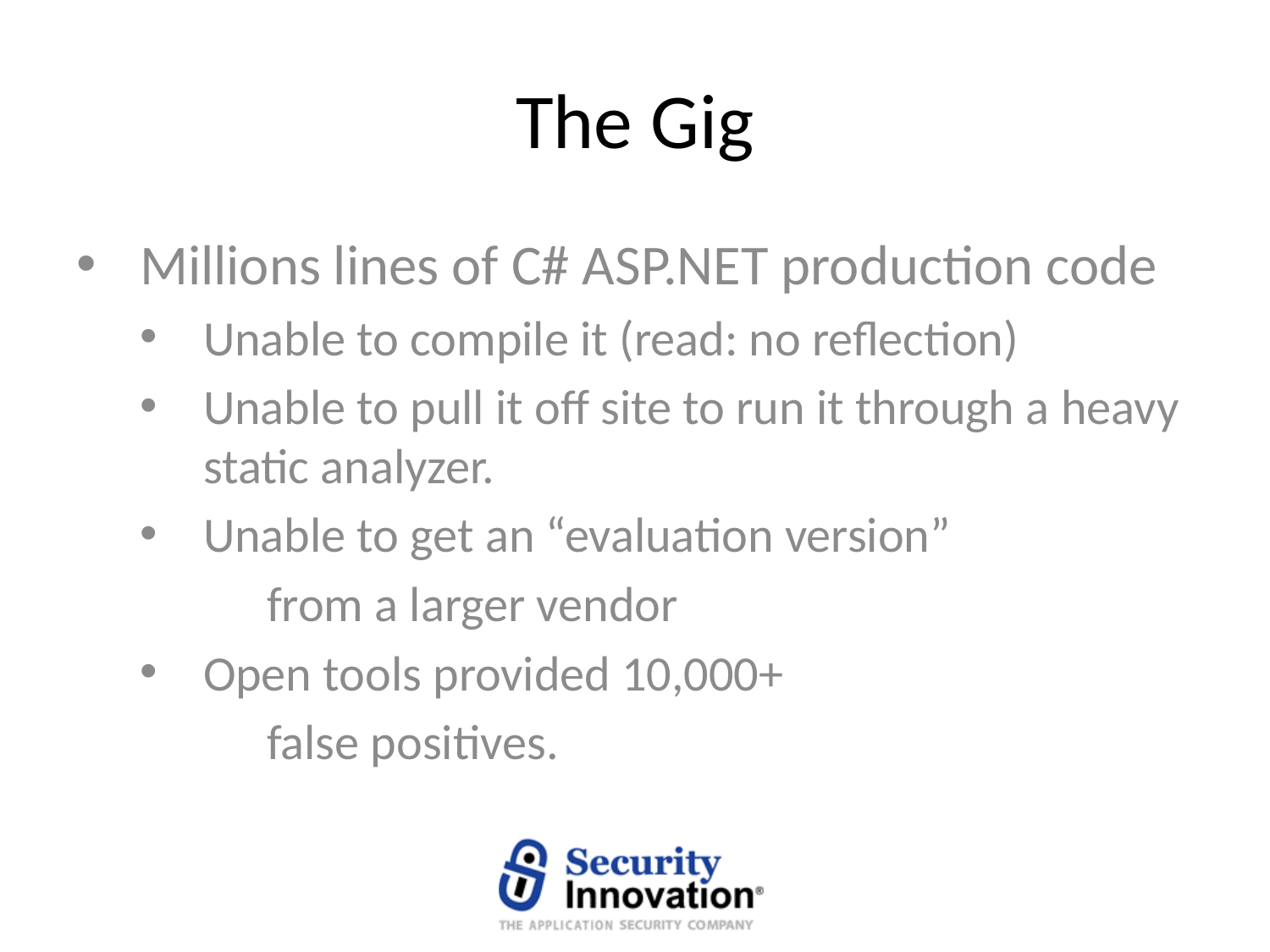

The Gig
Millions lines of C# ASP.NET production code
Unable to compile it (read: no reflection)
Unable to pull it off site to run it through a heavy static analyzer.
Unable to get an “evaluation version”
	from a larger vendor
Open tools provided 10,000+
	false positives.